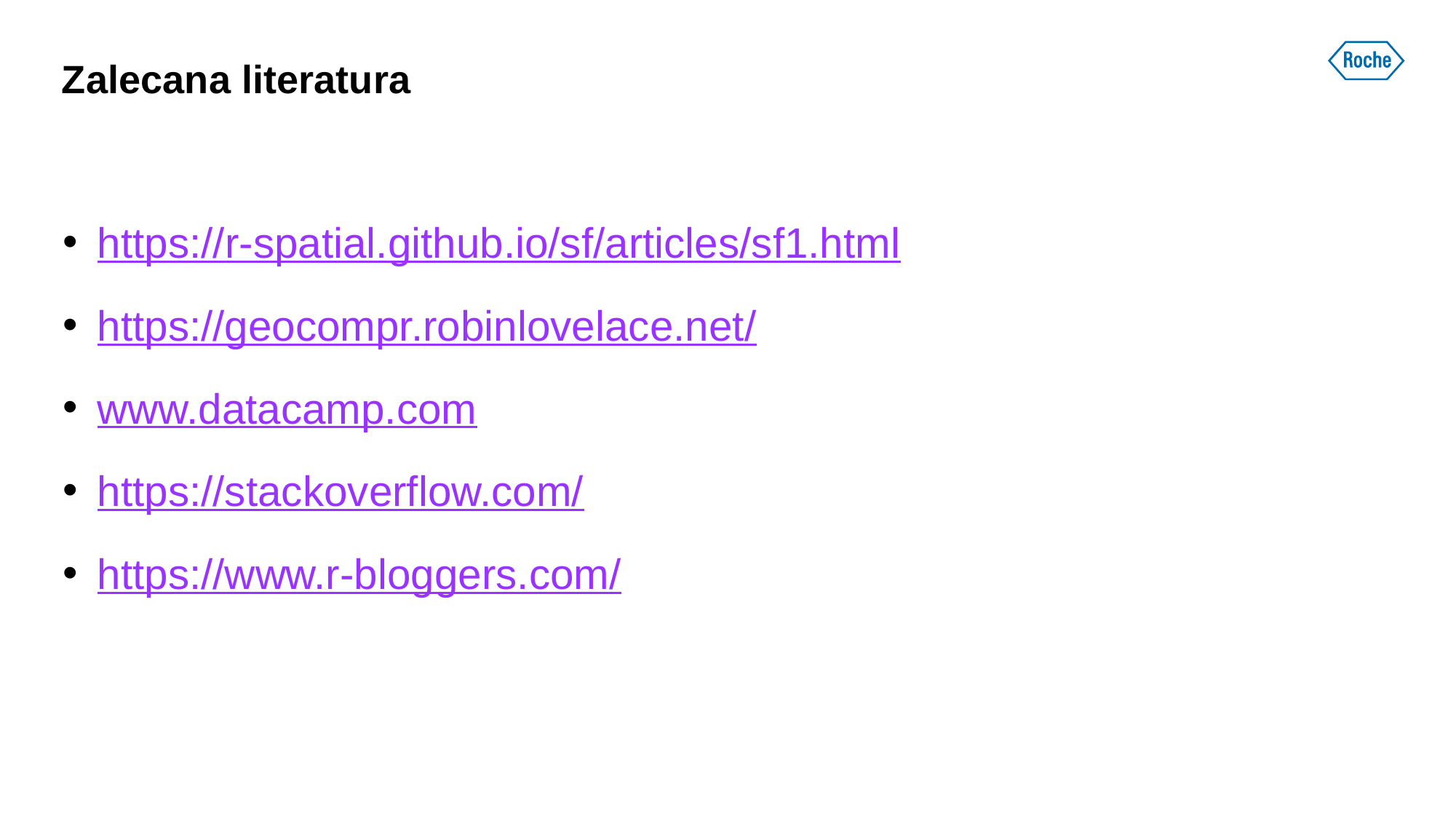

Zalecana literatura
https://r-spatial.github.io/sf/articles/sf1.html
https://geocompr.robinlovelace.net/
www.datacamp.com
https://stackoverflow.com/
https://www.r-bloggers.com/